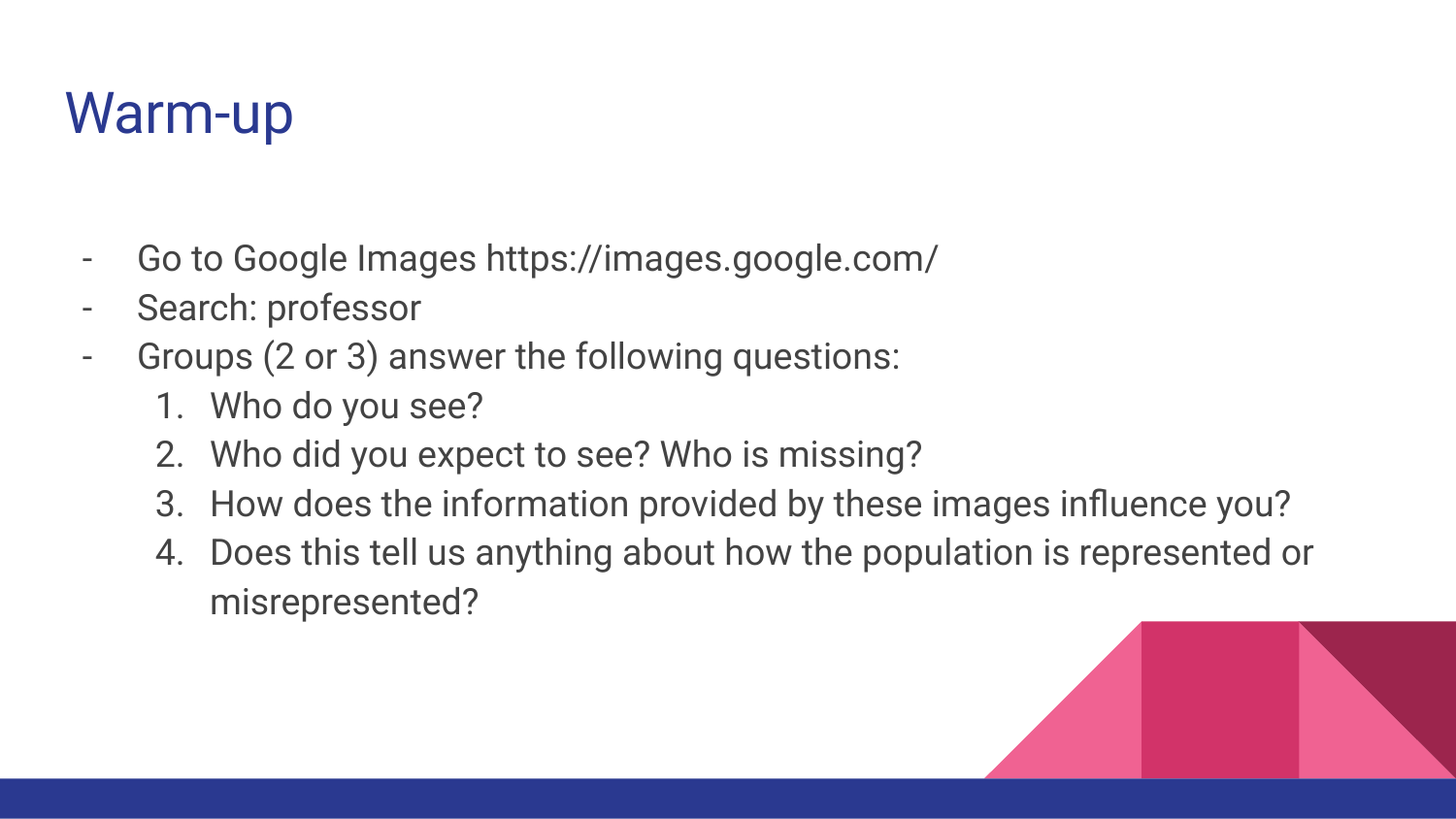

# Warm-up

Go to Google Images https://images.google.com/
Search: professor
Groups (2 or 3) answer the following questions:
Who do you see?
Who did you expect to see? Who is missing?
How does the information provided by these images influence you?
Does this tell us anything about how the population is represented or misrepresented?